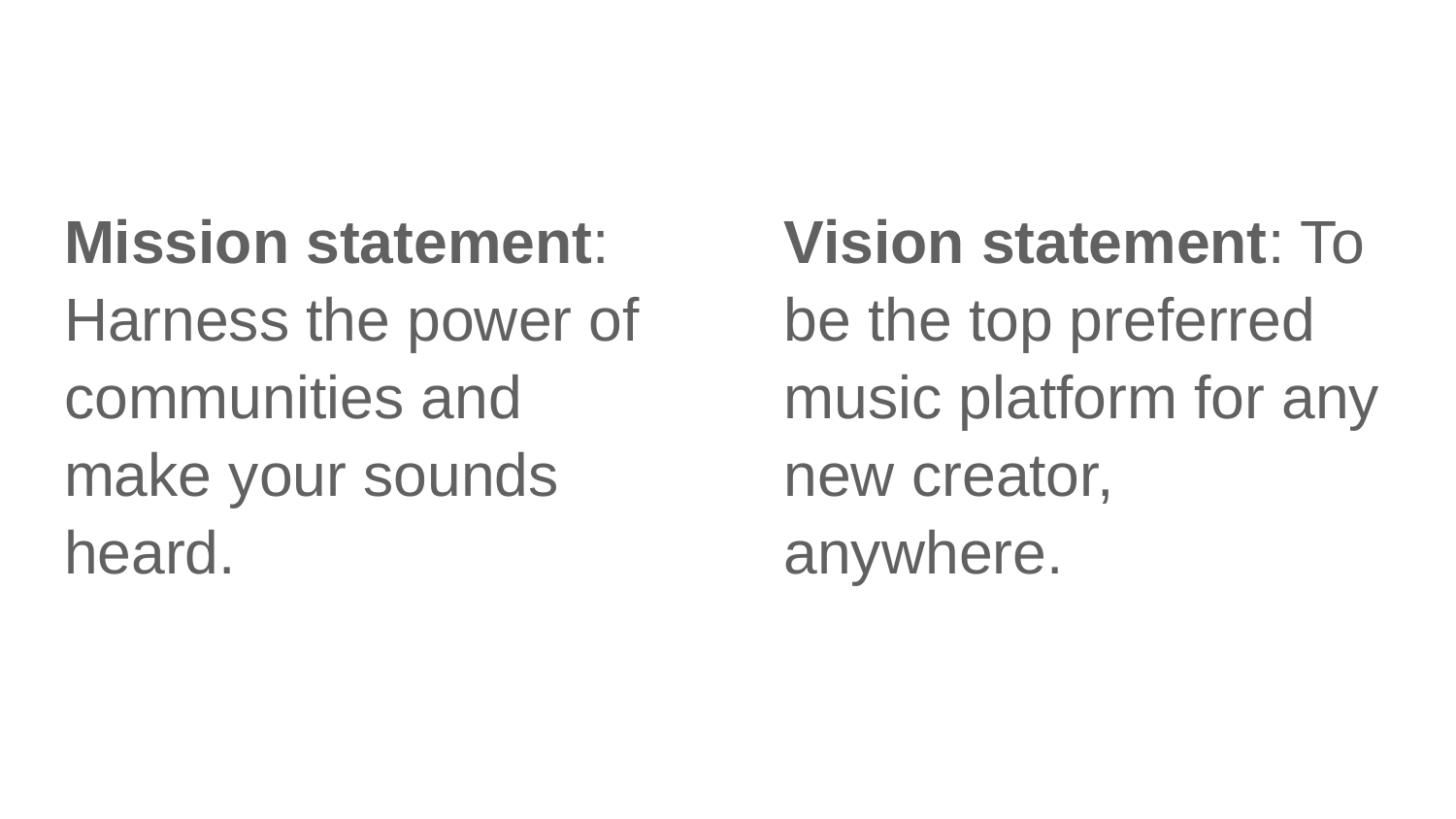

Mission statement: Harness the power of communities and make your sounds heard.
Vision statement: To be the top preferred music platform for any new creator, anywhere.